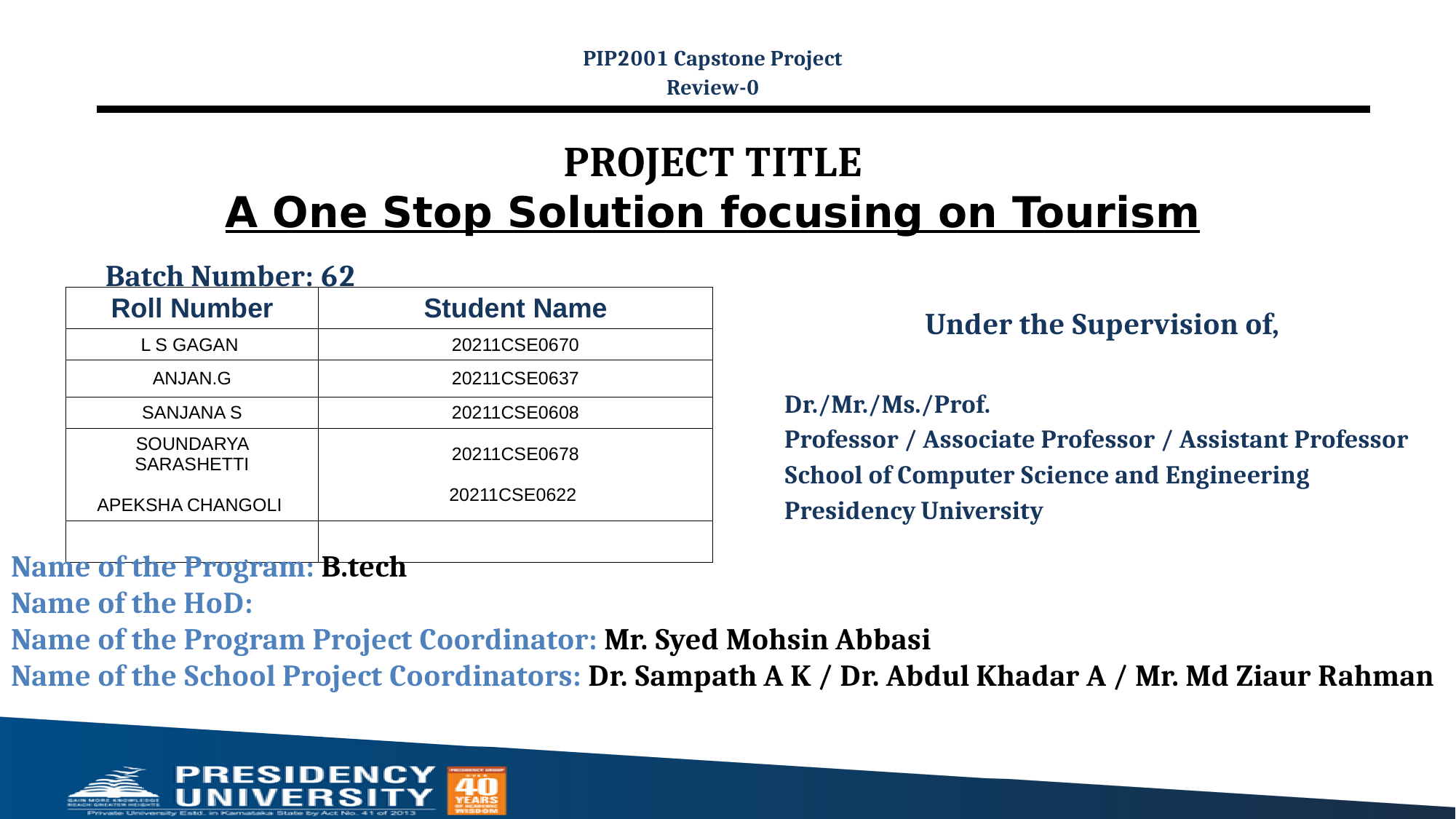

PIP2001 Capstone Project
Review-0
# PROJECT TITLE A One Stop Solution focusing on Tourism
Batch Number: 62

| Roll Number | Student Name |
| --- | --- |
| L S GAGAN | 20211CSE0670 |
| ANJAN.G | 20211CSE0637 |
| SANJANA S | 20211CSE0608 |
| SOUNDARYA SARASHETTI APEKSHA CHANGOLI | 20211CSE0678 20211CSE0622 |
|  |  |
|  |  |
| --- | --- |
|  |  |
|  |  |
|  |  |
|  |  |
|  |  |
Under the Supervision of,

Dr./Mr./Ms./Prof.
Professor / Associate Professor / Assistant Professor
School of Computer Science and Engineering
Presidency University

Name of the Program: B.tech
Name of the HoD:
Name of the Program Project Coordinator: Mr. Syed Mohsin Abbasi
Name of the School Project Coordinators: Dr. Sampath A K / Dr. Abdul Khadar A / Mr. Md Ziaur Rahman